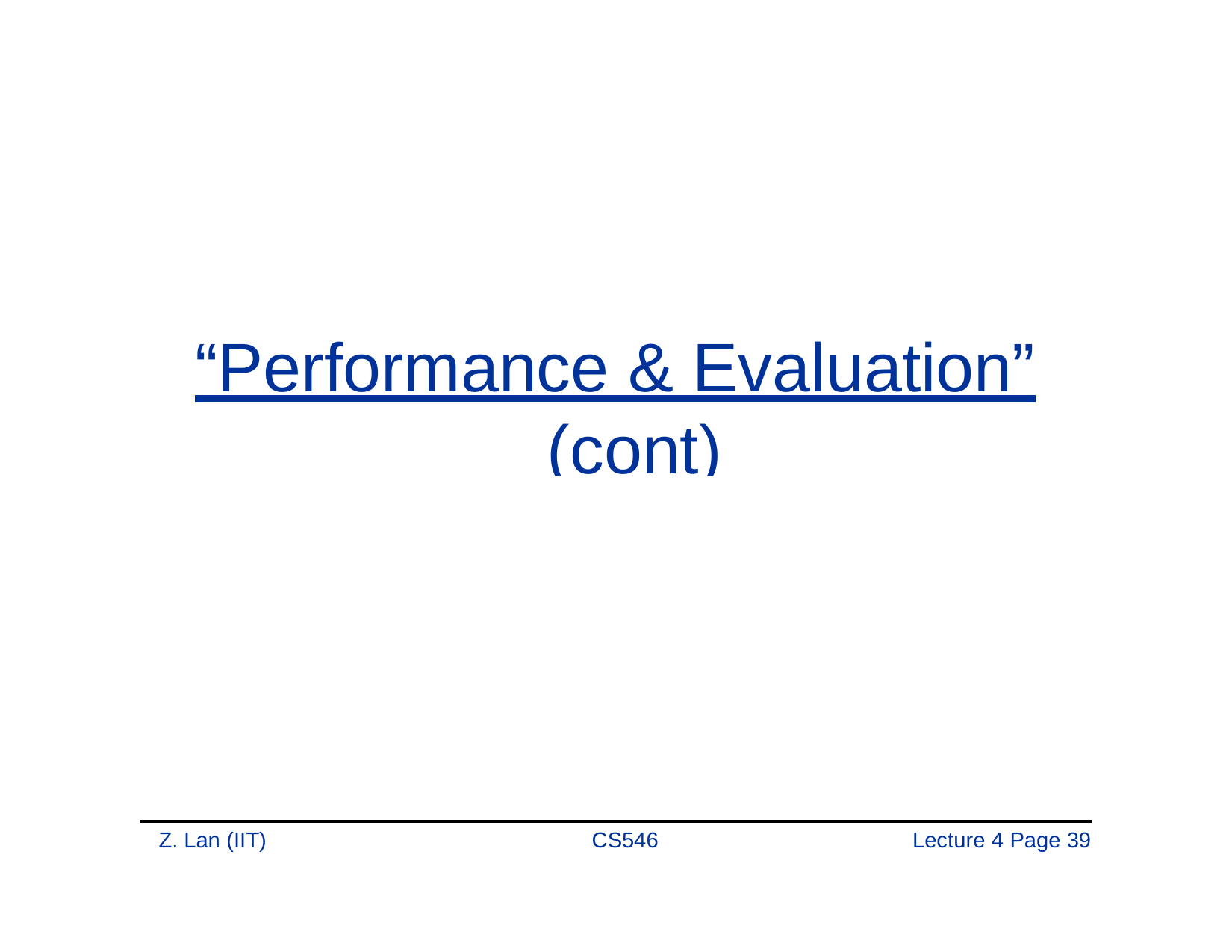

# “Performance & Evaluation”  (cont)

Z. Lan (IIT)
CS546
Lecture 4 Page 39